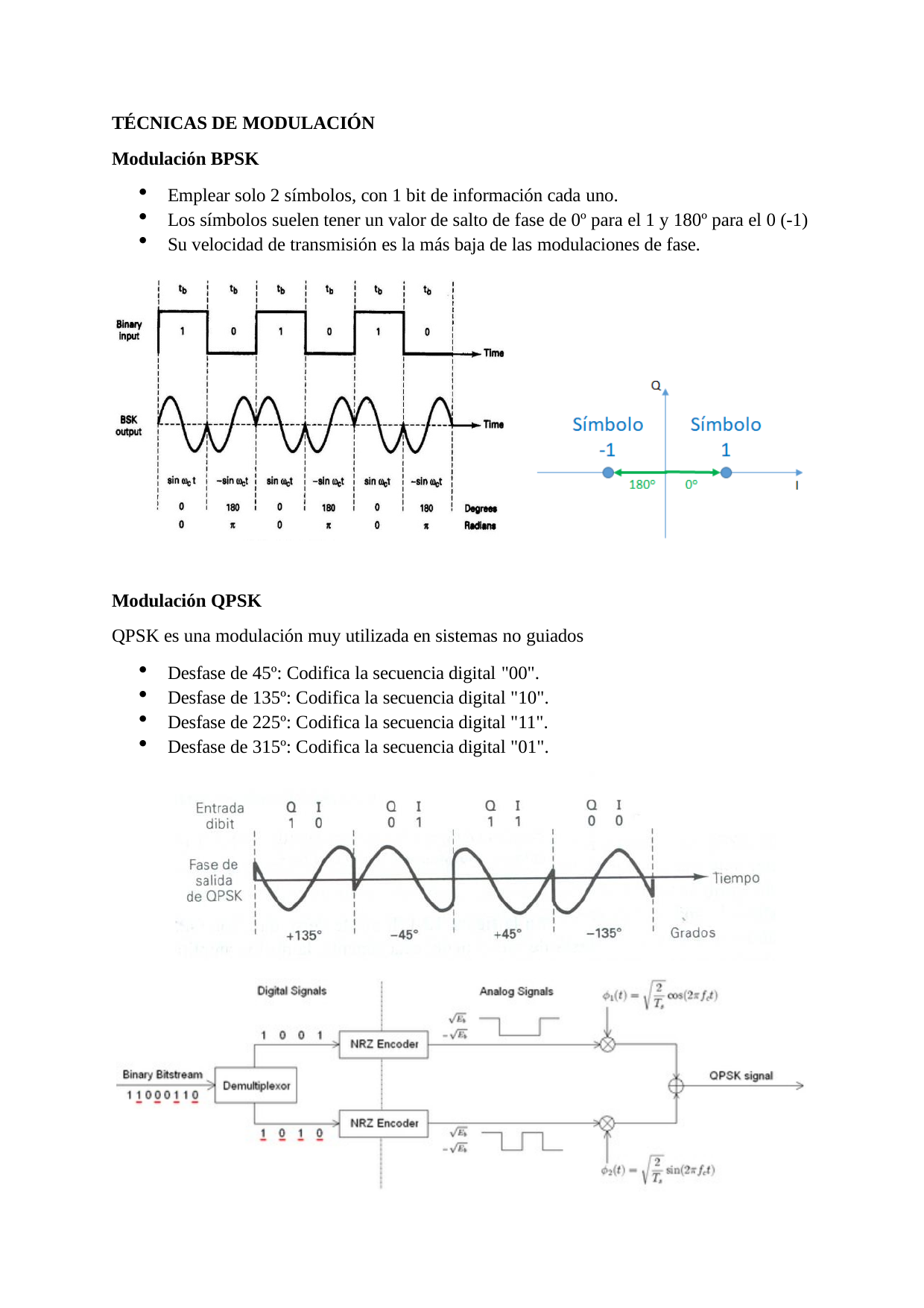

TÉCNICAS DE MODULACIÓN
Modulación BPSK
Emplear solo 2 símbolos, con 1 bit de información cada uno.
Los símbolos suelen tener un valor de salto de fase de 0º para el 1 y 180º para el 0 (-1)
Su velocidad de transmisión es la más baja de las modulaciones de fase.

Modulación QPSK
QPSK es una modulación muy utilizada en sistemas no guiados
Desfase de 45º: Codifica la secuencia digital "00".
Desfase de 135º: Codifica la secuencia digital "10".
Desfase de 225º: Codifica la secuencia digital "11".
Desfase de 315º: Codifica la secuencia digital "01".